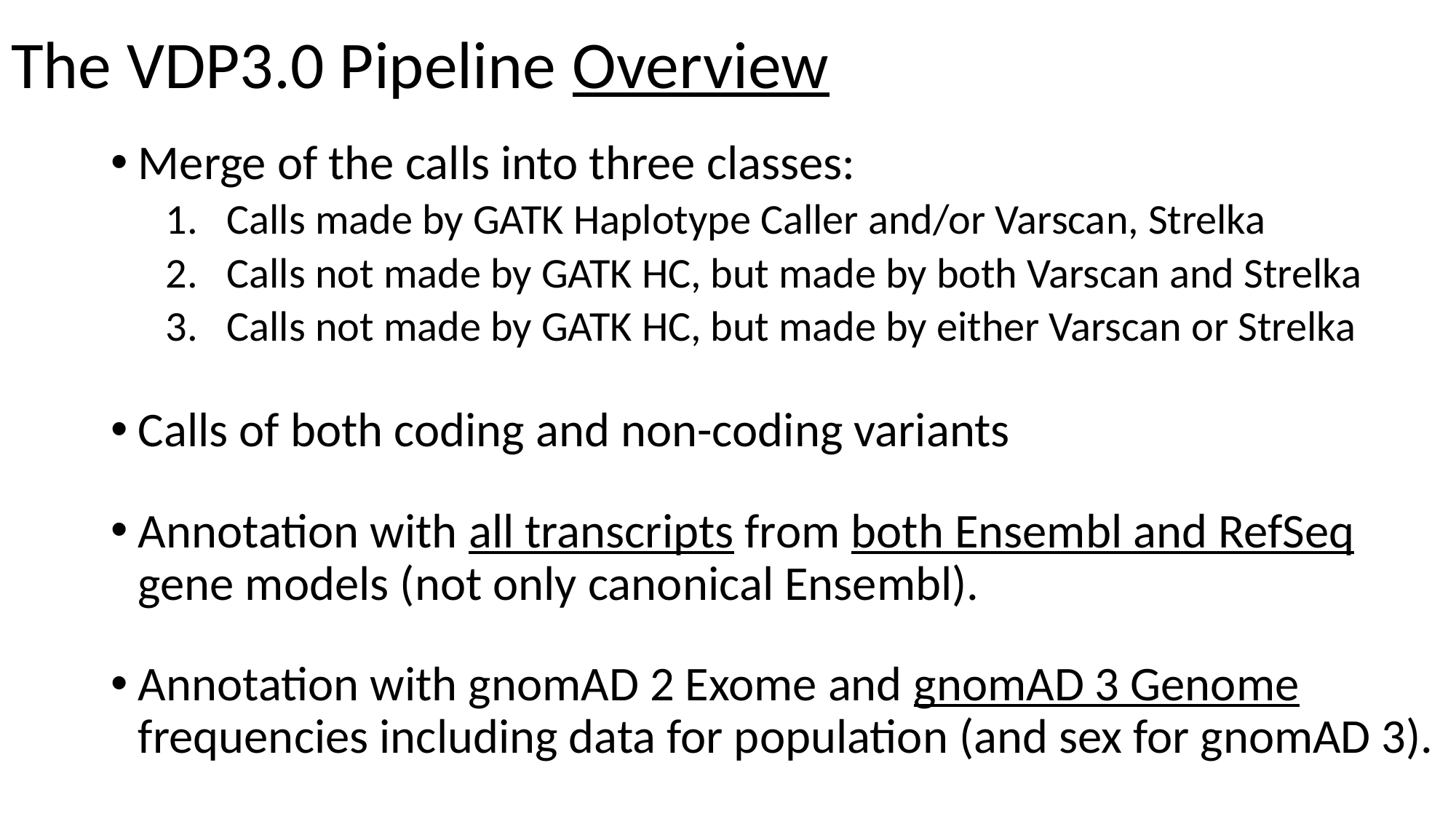

# The VDP3.0 Pipeline Overview
Merge of the calls into three classes:
Calls made by GATK Haplotype Caller and/or Varscan, Strelka
Calls not made by GATK HC, but made by both Varscan and Strelka
Calls not made by GATK HC, but made by either Varscan or Strelka

Calls of both coding and non-coding variants

Annotation with all transcripts from both Ensembl and RefSeq gene models (not only canonical Ensembl).

Annotation with gnomAD 2 Exome and gnomAD 3 Genome frequencies including data for population (and sex for gnomAD 3).